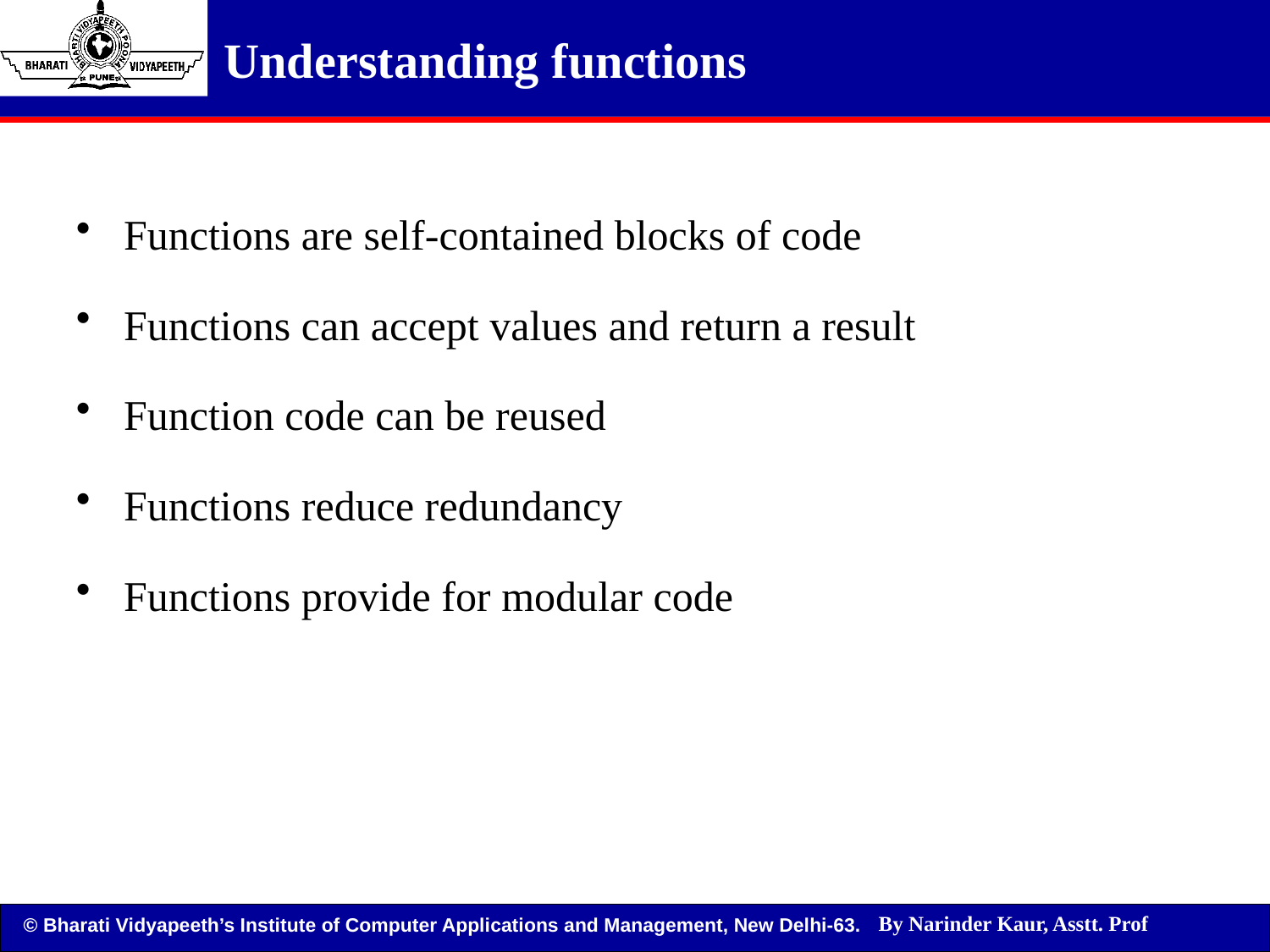

Understanding functions
Functions are self-contained blocks of code
Functions can accept values and return a result
Function code can be reused
Functions reduce redundancy
Functions provide for modular code